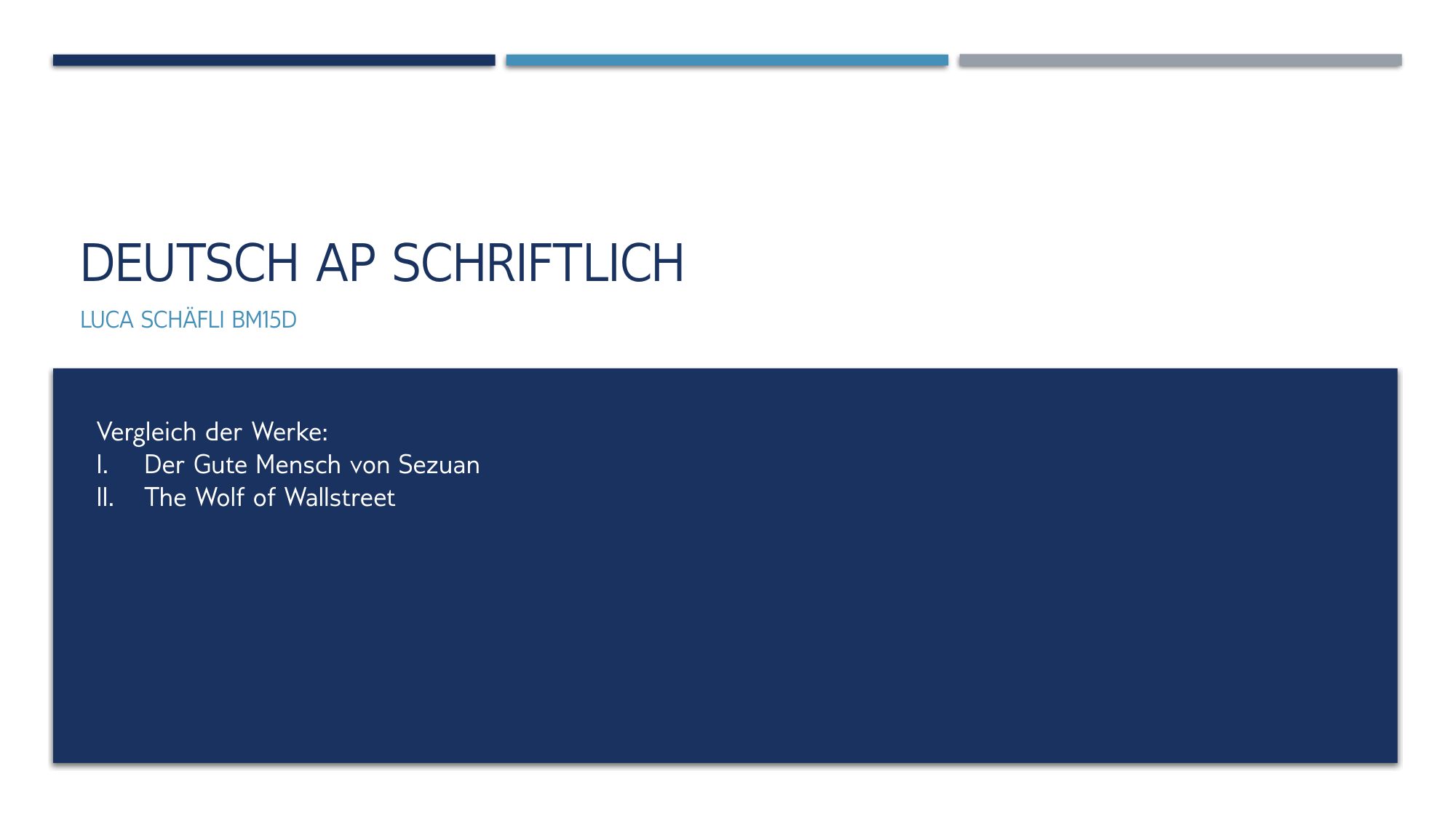

# Deutsch AP schriftlich
Luca Schäfli BM15d
Vergleich der Werke:
Der Gute Mensch von Sezuan
The Wolf of Wallstreet